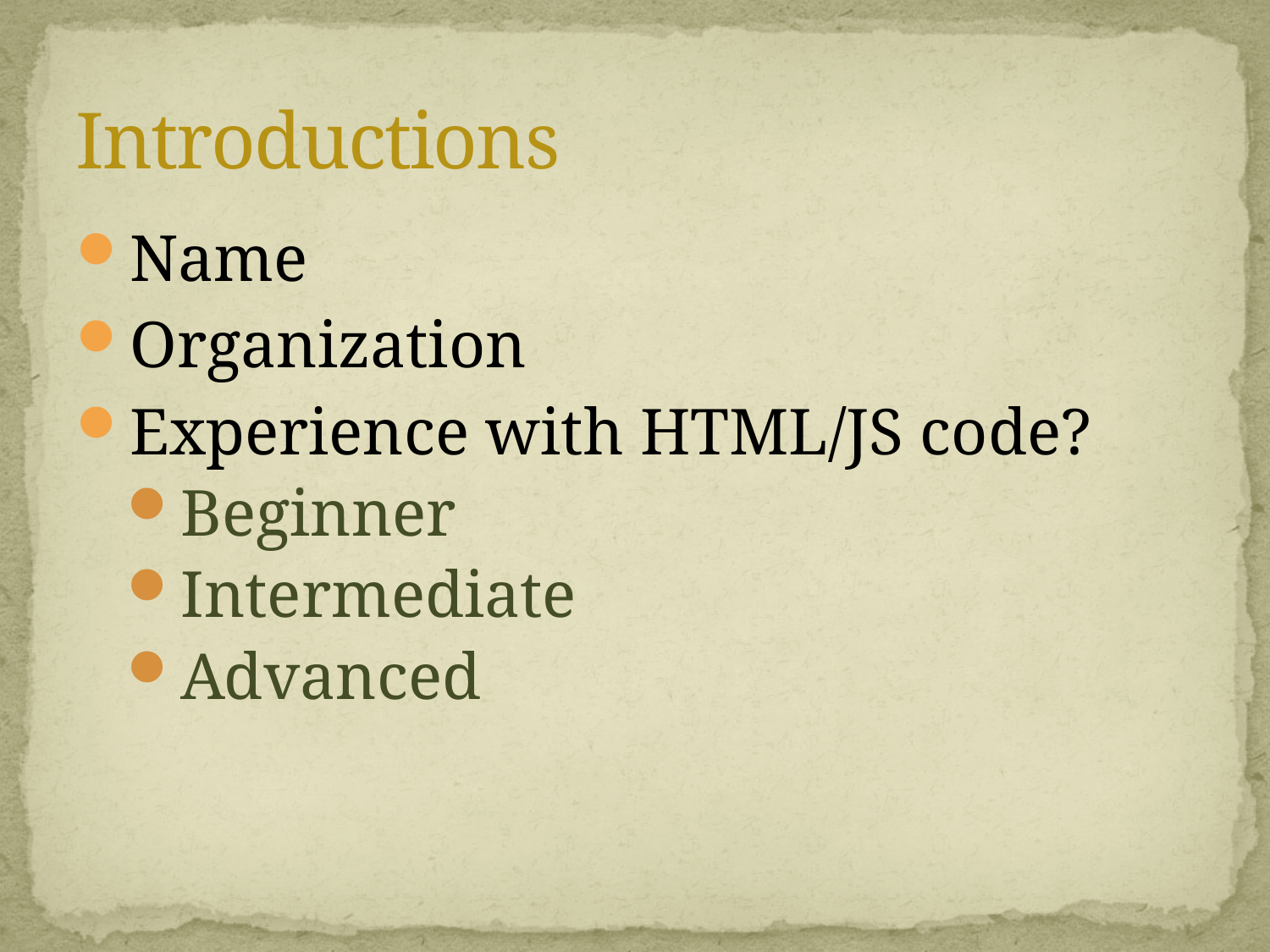

# Introductions
Name
Organization
Experience with HTML/JS code?
Beginner
Intermediate
Advanced